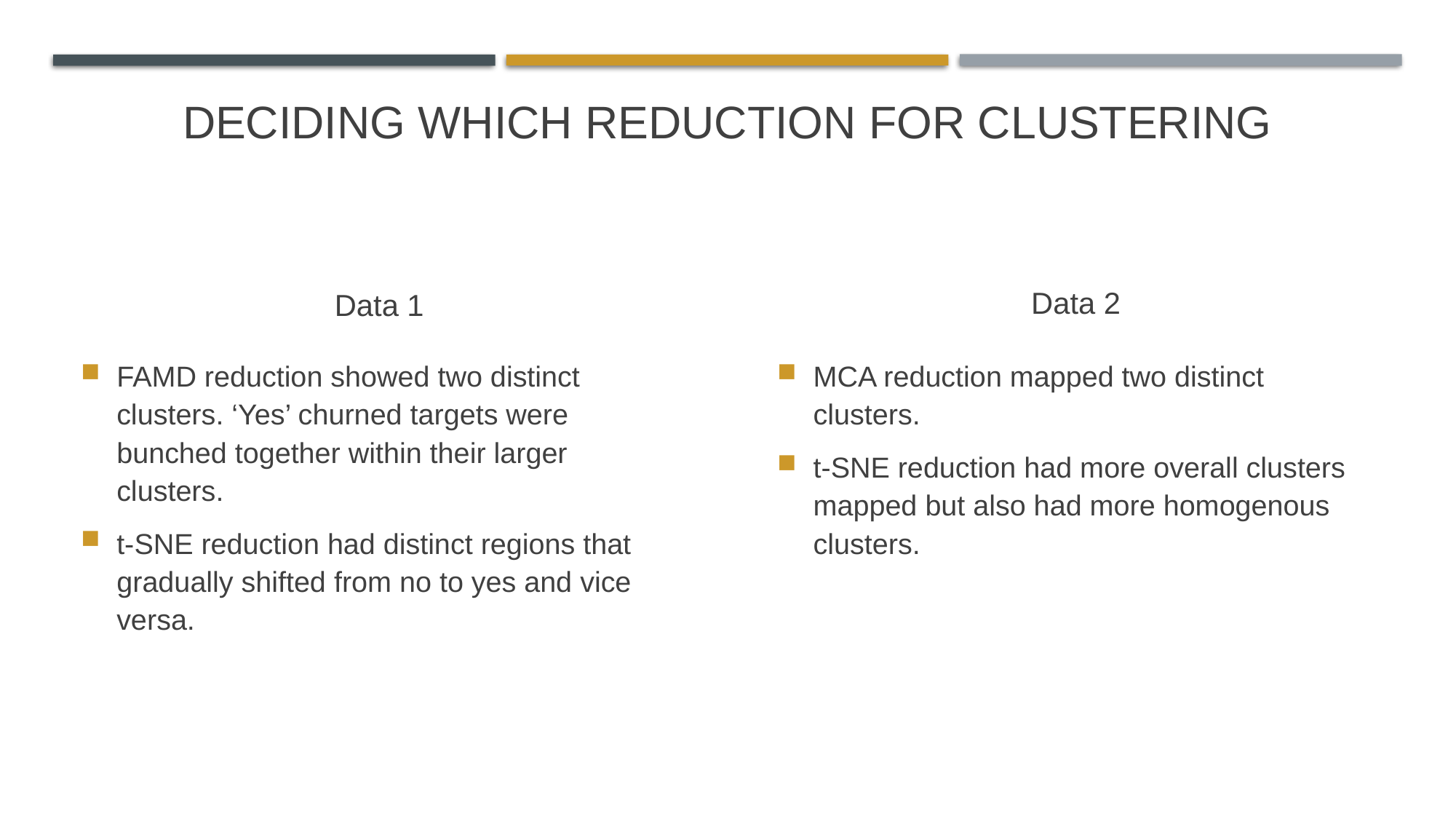

# Deciding which reduction for clustering
Data 1
Data 2
FAMD reduction showed two distinct clusters. ‘Yes’ churned targets were bunched together within their larger clusters.
t-SNE reduction had distinct regions that gradually shifted from no to yes and vice versa.
MCA reduction mapped two distinct clusters.
t-SNE reduction had more overall clusters mapped but also had more homogenous clusters.